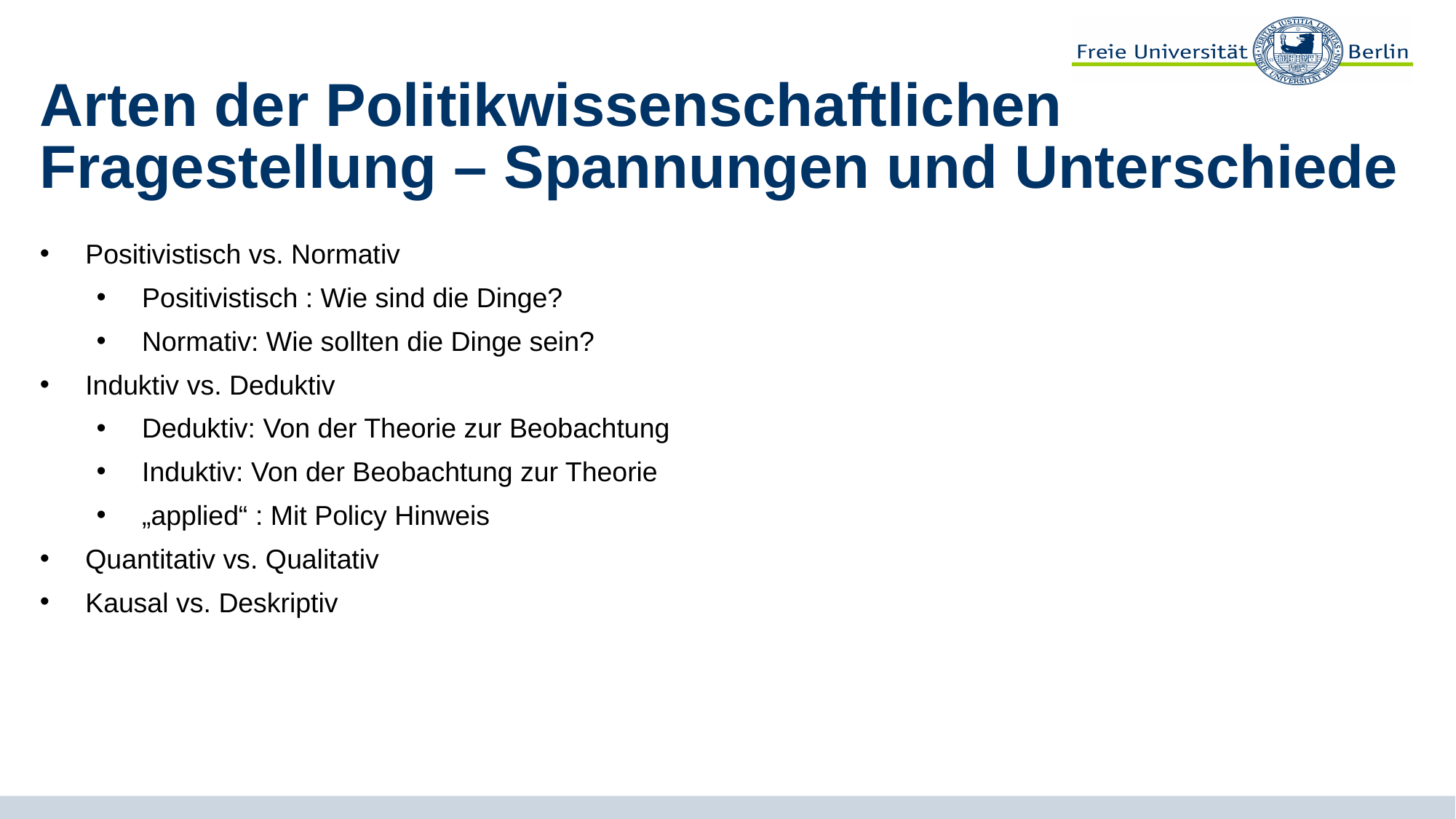

# Arten der Politikwissenschaftlichen Fragestellung – Spannungen und Unterschiede

Positivistisch vs. Normativ
Positivistisch : Wie sind die Dinge?
Normativ: Wie sollten die Dinge sein?
Induktiv vs. Deduktiv
Deduktiv: Von der Theorie zur Beobachtung
Induktiv: Von der Beobachtung zur Theorie
„applied“ : Mit Policy Hinweis
Quantitativ vs. Qualitativ
Kausal vs. Deskriptiv